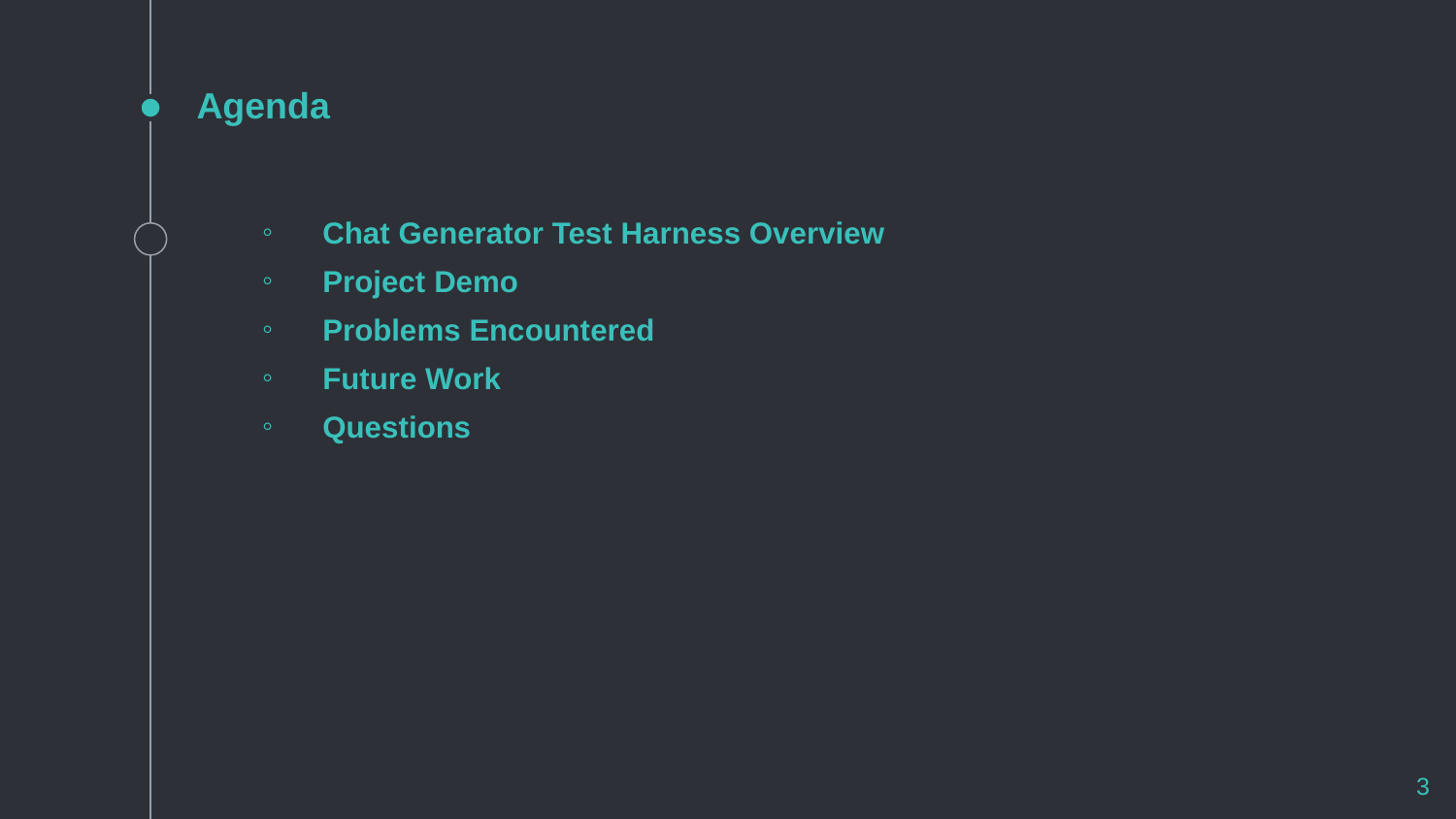

# Agenda
Chat Generator Test Harness Overview
Project Demo
Problems Encountered
Future Work
Questions

3